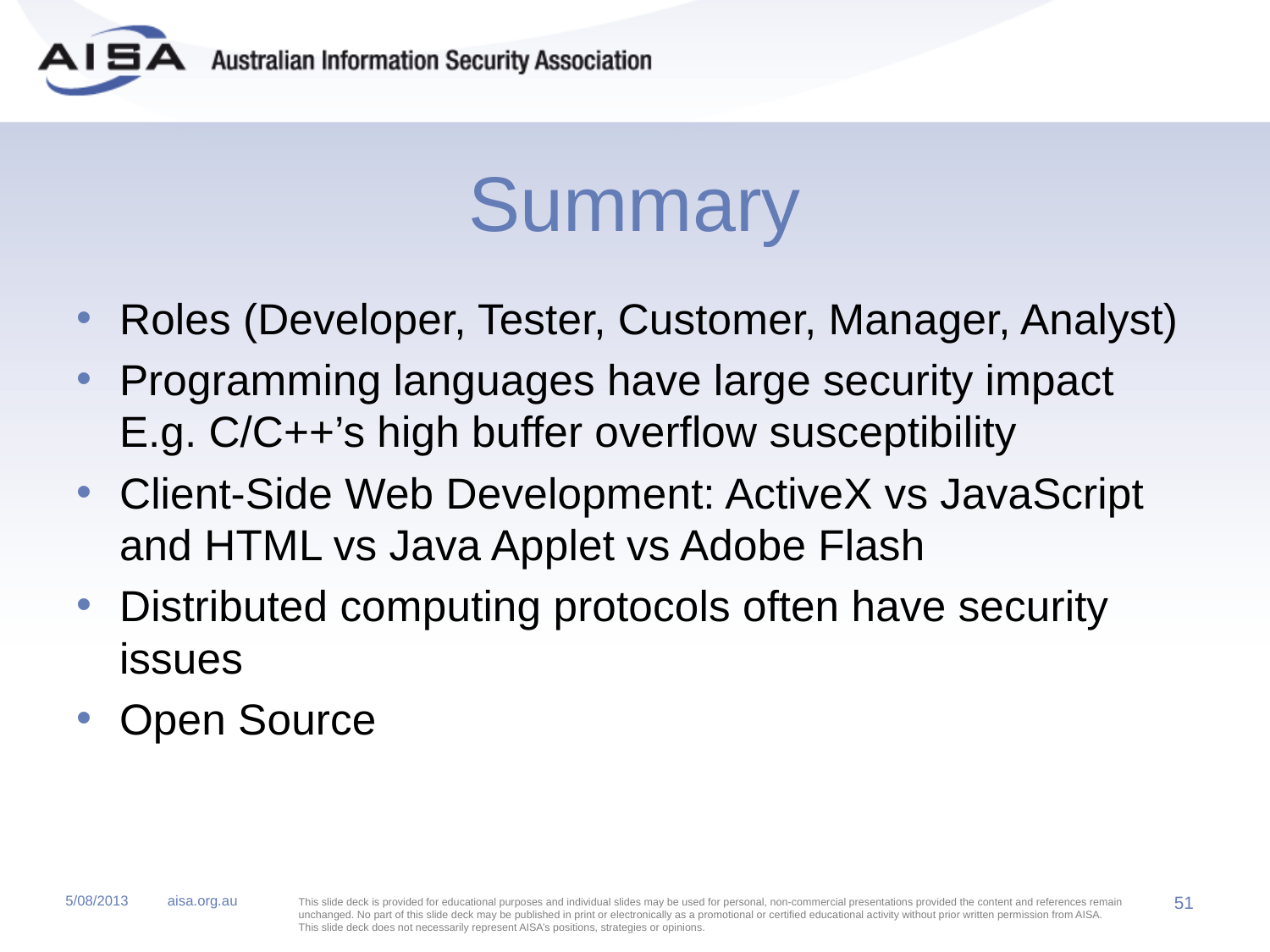

# Summary
Roles (Developer, Tester, Customer, Manager, Analyst)
Programming languages have large security impact E.g. C/C++’s high buffer overflow susceptibility
Client-Side Web Development: ActiveX vs JavaScript and HTML vs Java Applet vs Adobe Flash
Distributed computing protocols often have security issues
Open Source